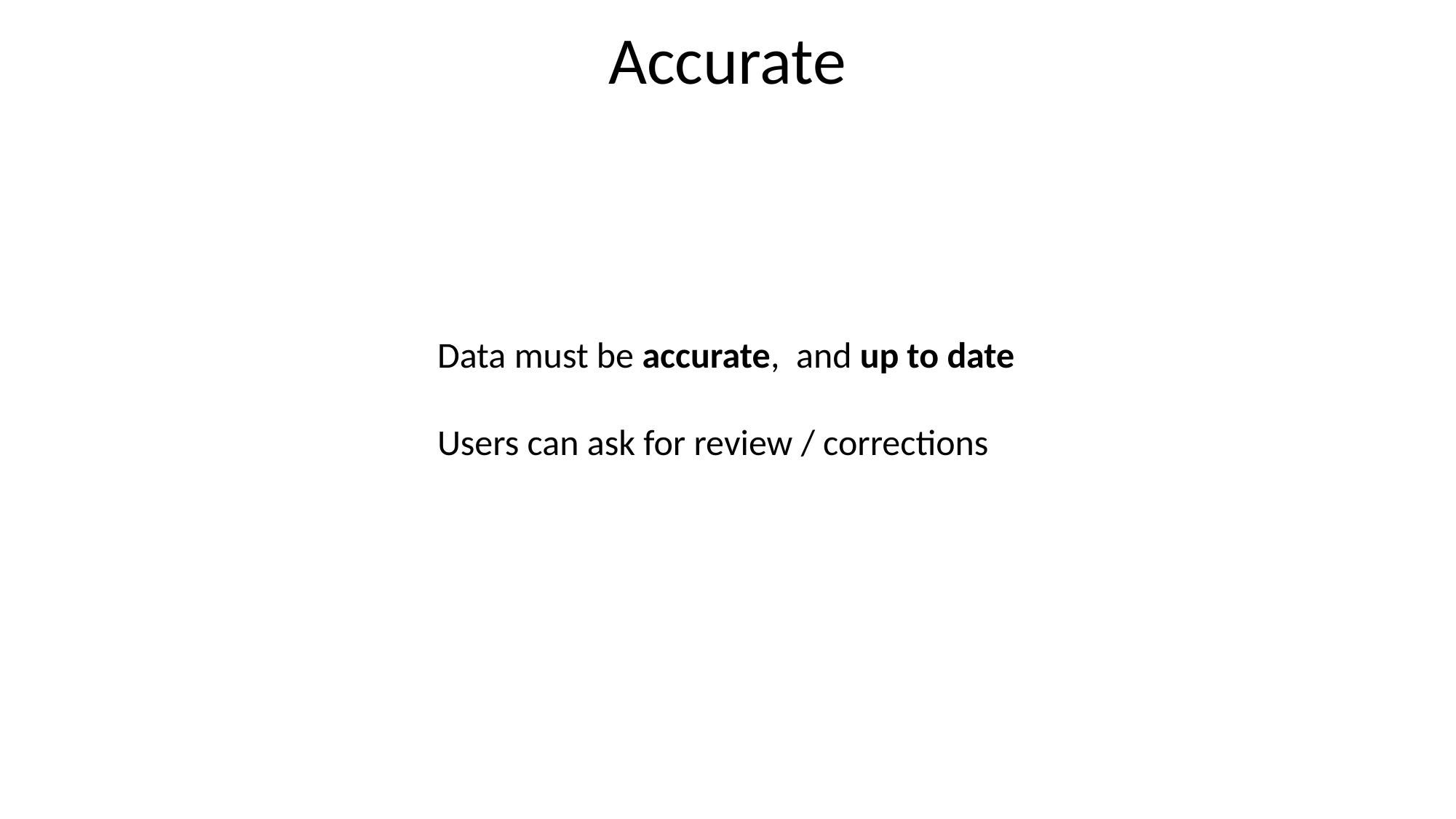

# Accurate
Data must be accurate,  and up to date

Users can ask for review / corrections